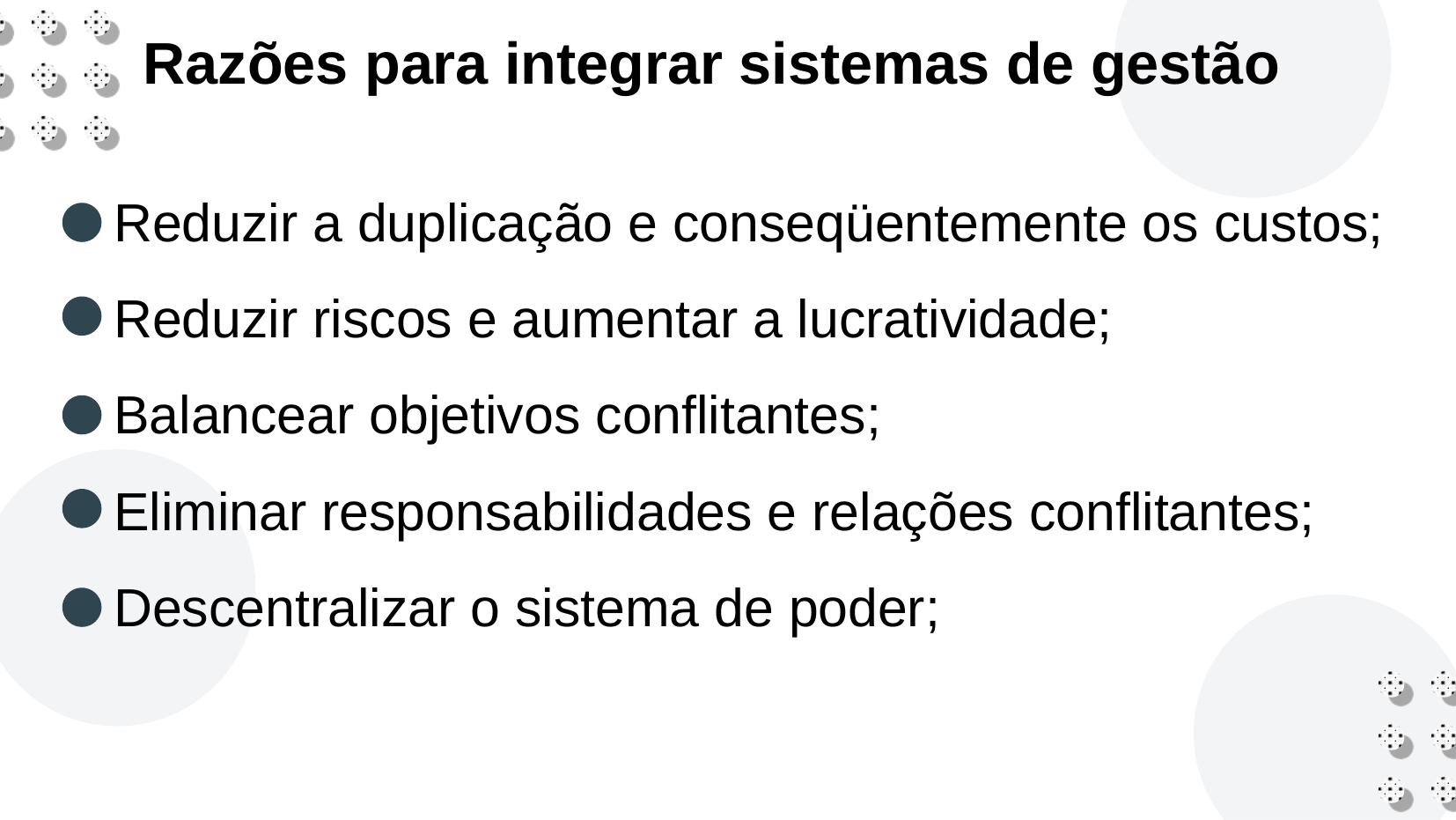

Razões para integrar sistemas de gestão
  Reduzir a duplicação e conseqüentemente os custos;
  Reduzir riscos e aumentar a lucratividade;
  Balancear objetivos conflitantes;
  Eliminar responsabilidades e relações conflitantes;
  Descentralizar o sistema de poder;